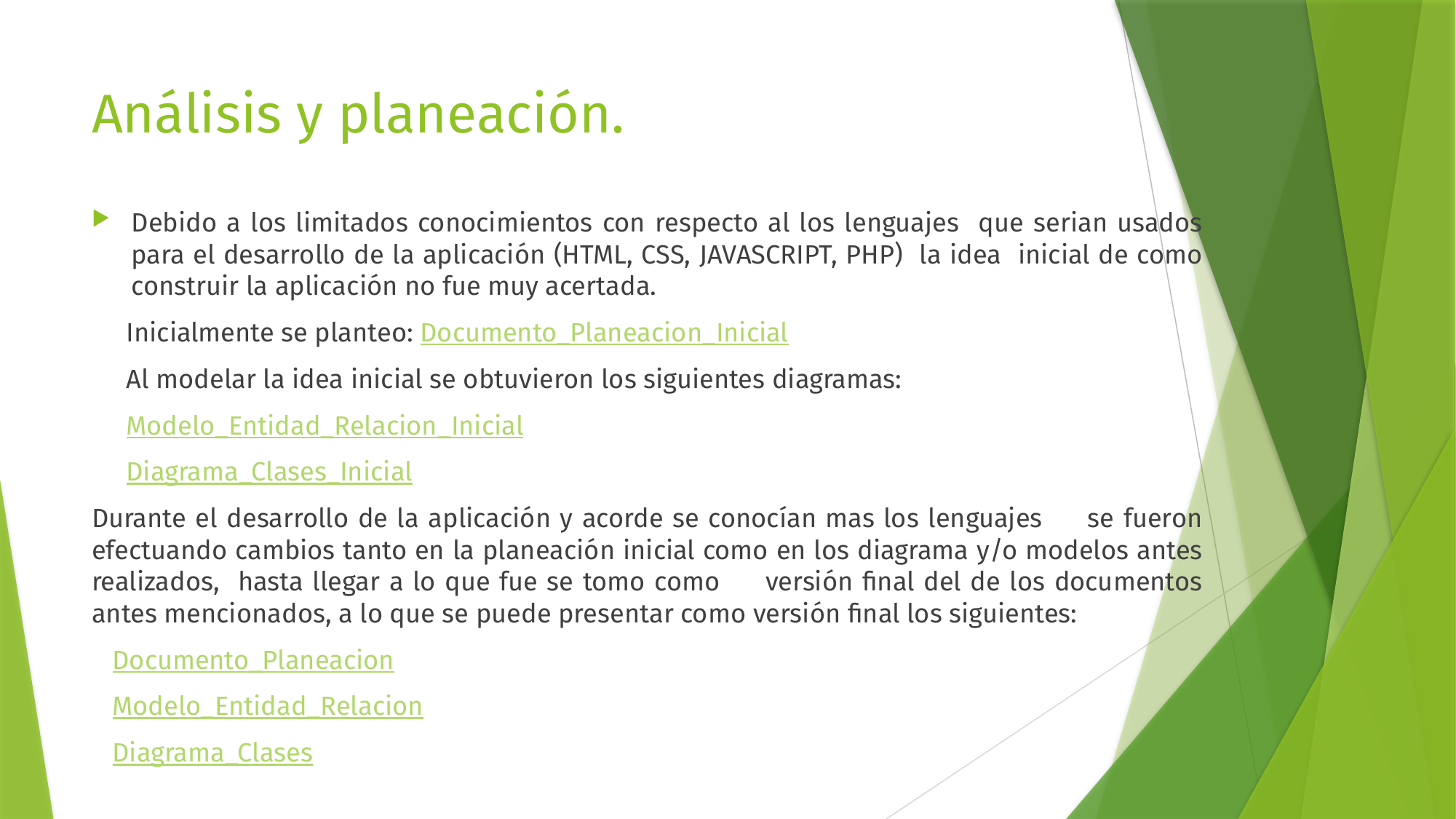

# Análisis y planeación.
Debido a los limitados conocimientos con respecto al los lenguajes  que serian usados para el desarrollo de la aplicación (HTML, CSS, JAVASCRIPT, PHP)  la idea  inicial de como construir la aplicación no fue muy acertada.
     Inicialmente se planteo: Documento_Planeacion_Inicial
     Al modelar la idea inicial se obtuvieron los siguientes diagramas:
     Modelo_Entidad_Relacion_Inicial
     Diagrama_Clases_Inicial
Durante el desarrollo de la aplicación y acorde se conocían mas los lenguajes     se fueron efectuando cambios tanto en la planeación inicial como en los diagrama y/o modelos antes realizados,  hasta llegar a lo que fue se tomo como     versión final del de los documentos antes mencionados, a lo que se puede presentar como versión final los siguientes:
   Documento_Planeacion
   Modelo_Entidad_Relacion
   Diagrama_Clases